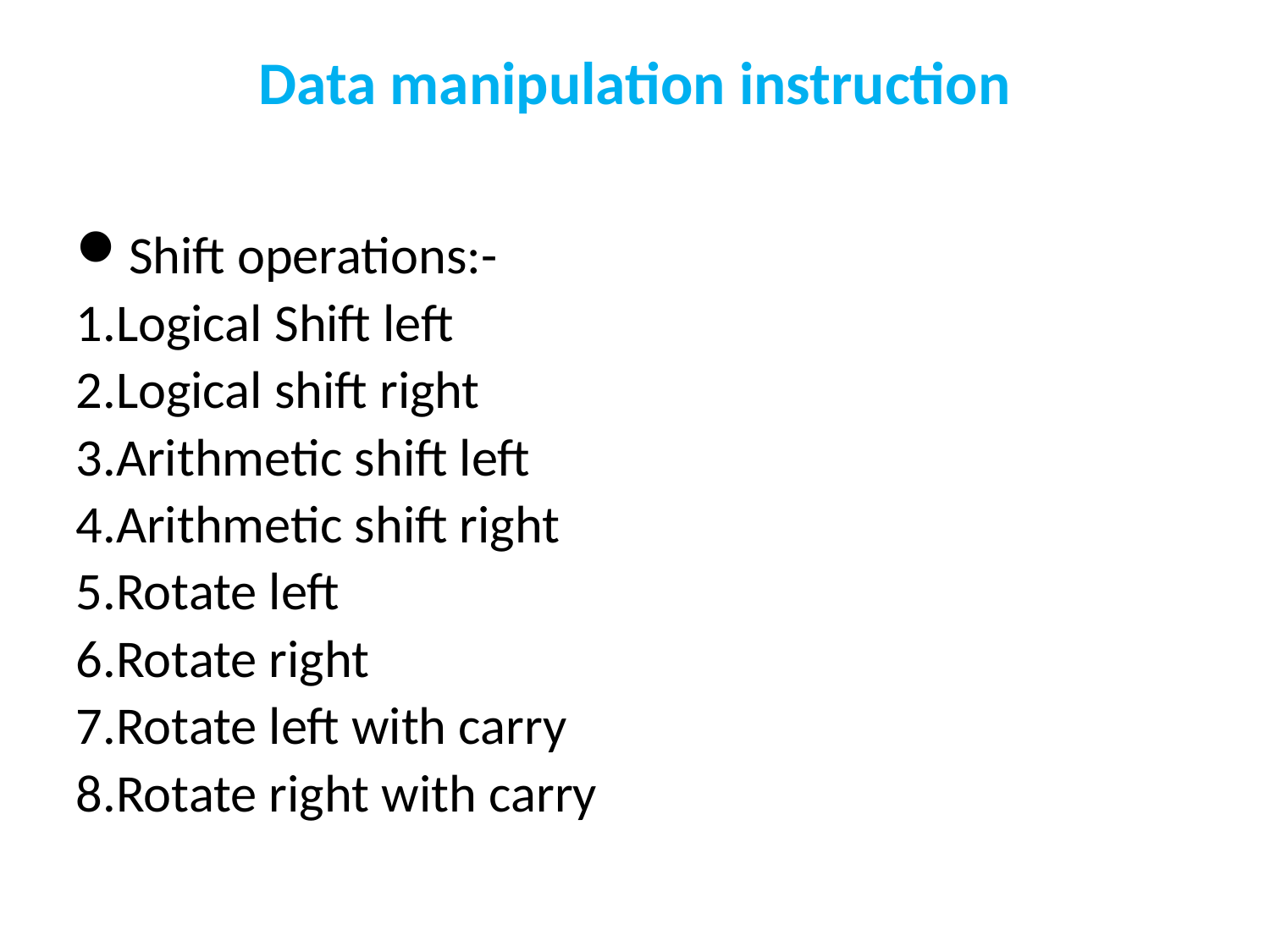

Data manipulation instruction
Shift operations:-
Logical Shift left
Logical shift right
Arithmetic shift left
Arithmetic shift right
Rotate left
Rotate right
Rotate left with carry
Rotate right with carry